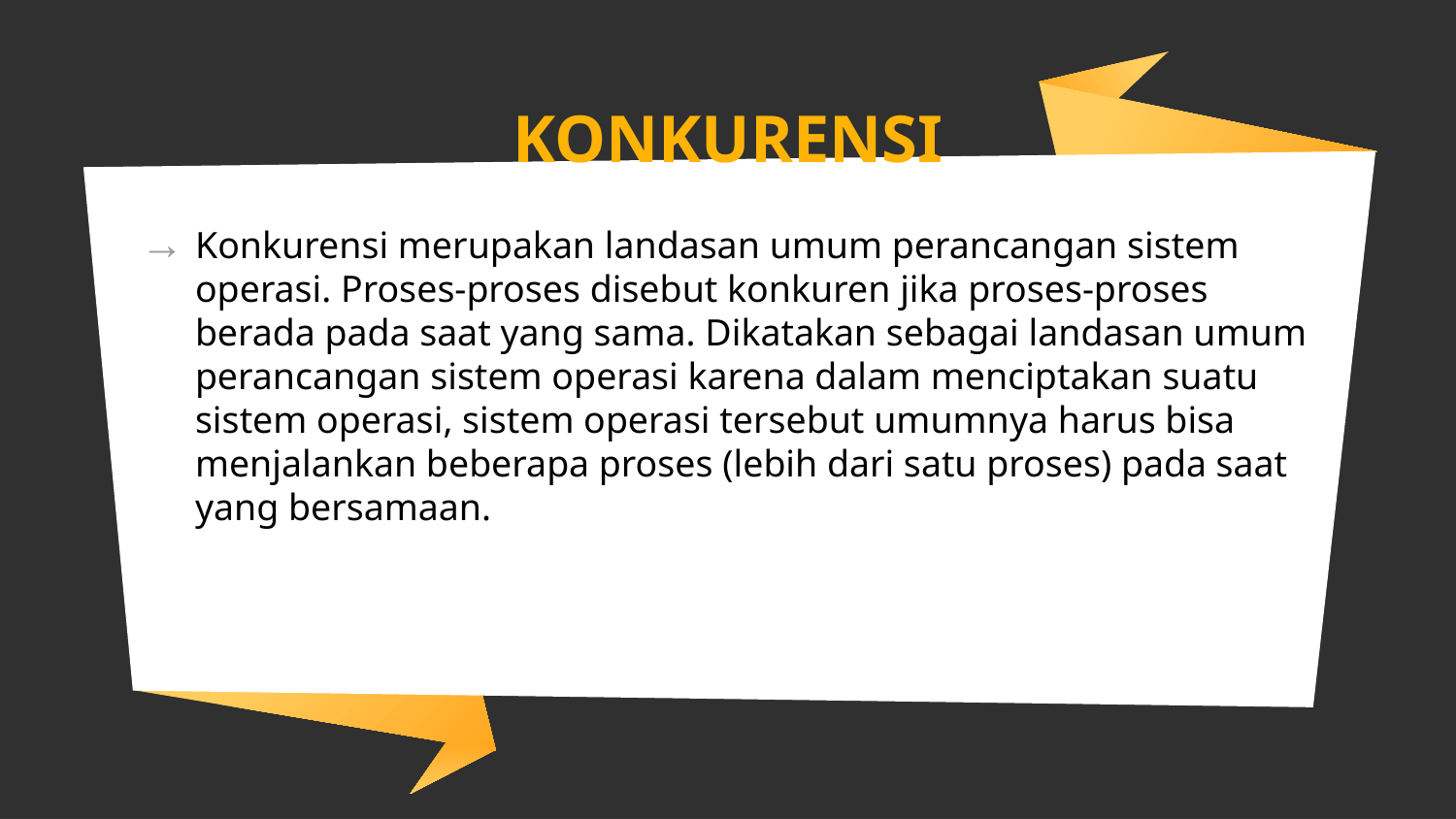

# KONKURENSI
Konkurensi merupakan landasan umum perancangan sistem operasi. Proses-proses disebut konkuren jika proses-proses berada pada saat yang sama. Dikatakan sebagai landasan umum perancangan sistem operasi karena dalam menciptakan suatu sistem operasi, sistem operasi tersebut umumnya harus bisa menjalankan beberapa proses (lebih dari satu proses) pada saat yang bersamaan.